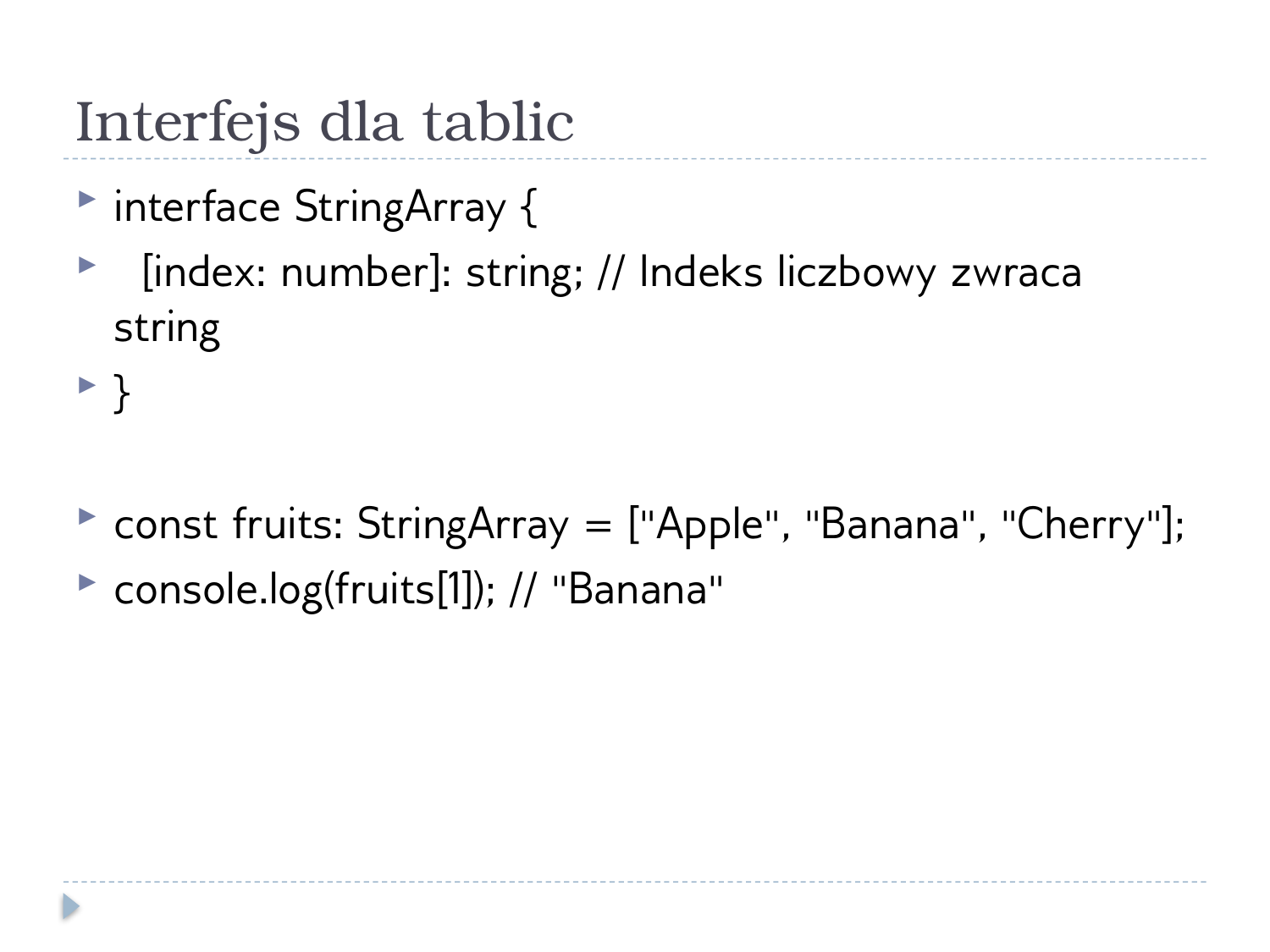

# Interfejs dla tablic
interface StringArray {
  [index: number]: string; // Indeks liczbowy zwraca string
}

const fruits: StringArray = ["Apple", "Banana", "Cherry"];
console.log(fruits[1]); // "Banana"